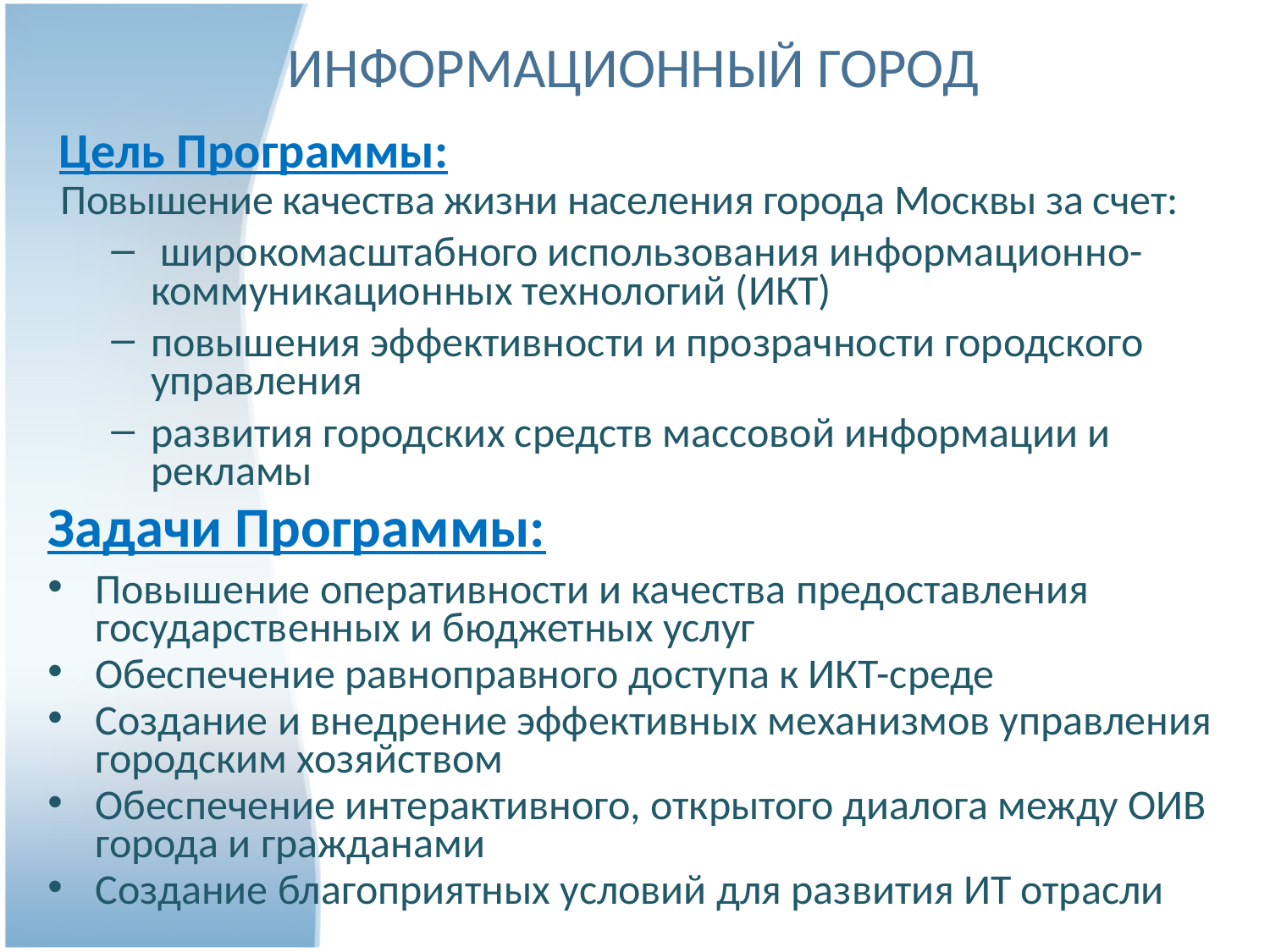

ИНФОРМАЦИОННЫЙ ГОРОД
 Цель Программы:
Повышение качества жизни населения города Москвы за счет:
 широкомасштабного использования информационно-коммуникационных технологий (ИКТ)
повышения эффективности и прозрачности городского управления
развития городских средств массовой информации и рекламы
Задачи Программы:
Повышение оперативности и качества предоставления государственных и бюджетных услуг
Обеспечение равноправного доступа к ИКТ-среде
Создание и внедрение эффективных механизмов управления городским хозяйством
Обеспечение интерактивного, открытого диалога между ОИВ города и гражданами
Создание благоприятных условий для развития ИТ отрасли